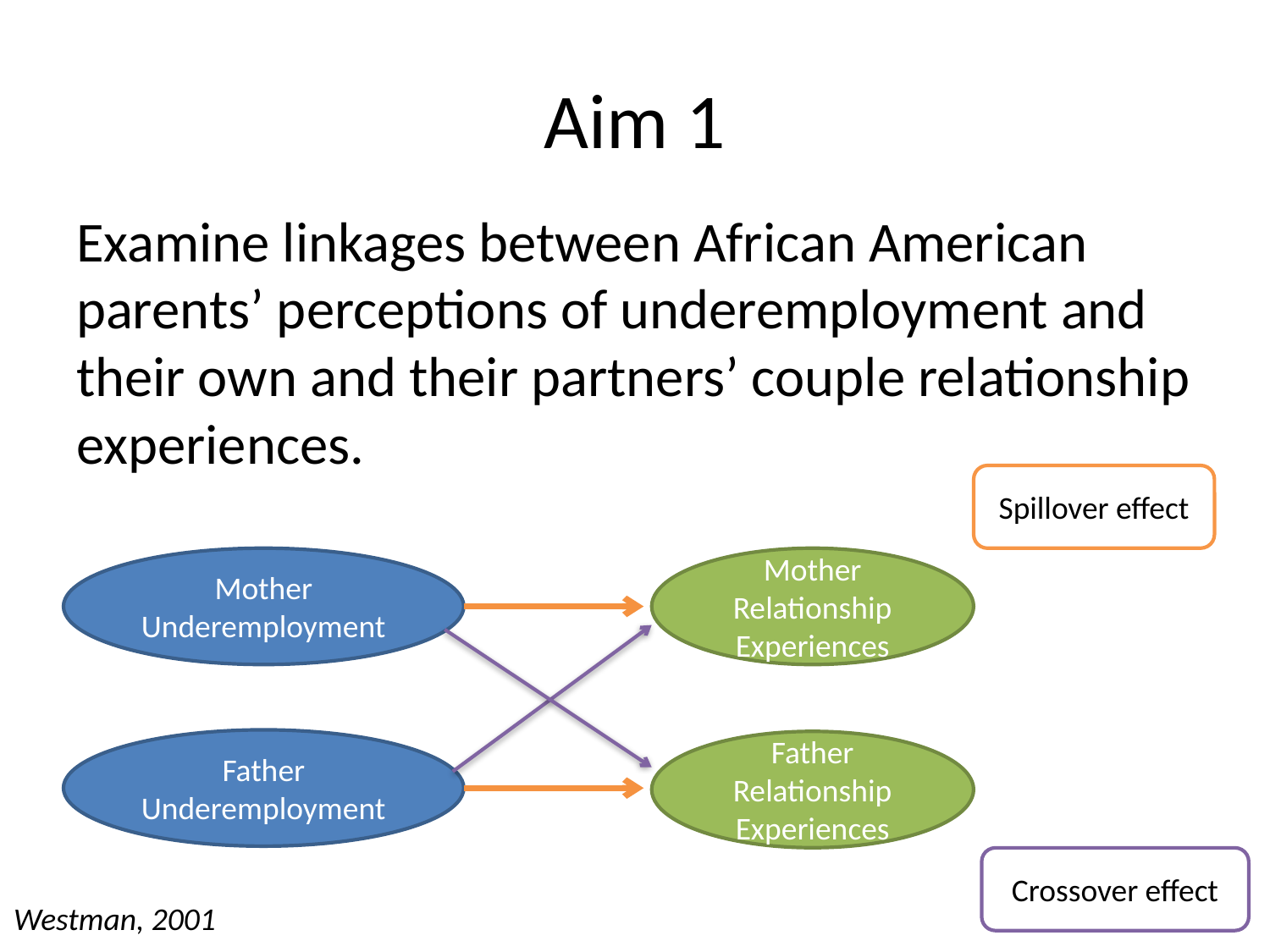

# Aim 1
Examine linkages between African American parents’ perceptions of underemployment and their own and their partners’ couple relationship experiences.
Spillover effect
Mother Underemployment
Mother Relationship Experiences
Father Underemployment
Father Relationship
Experiences
Crossover effect
Westman, 2001